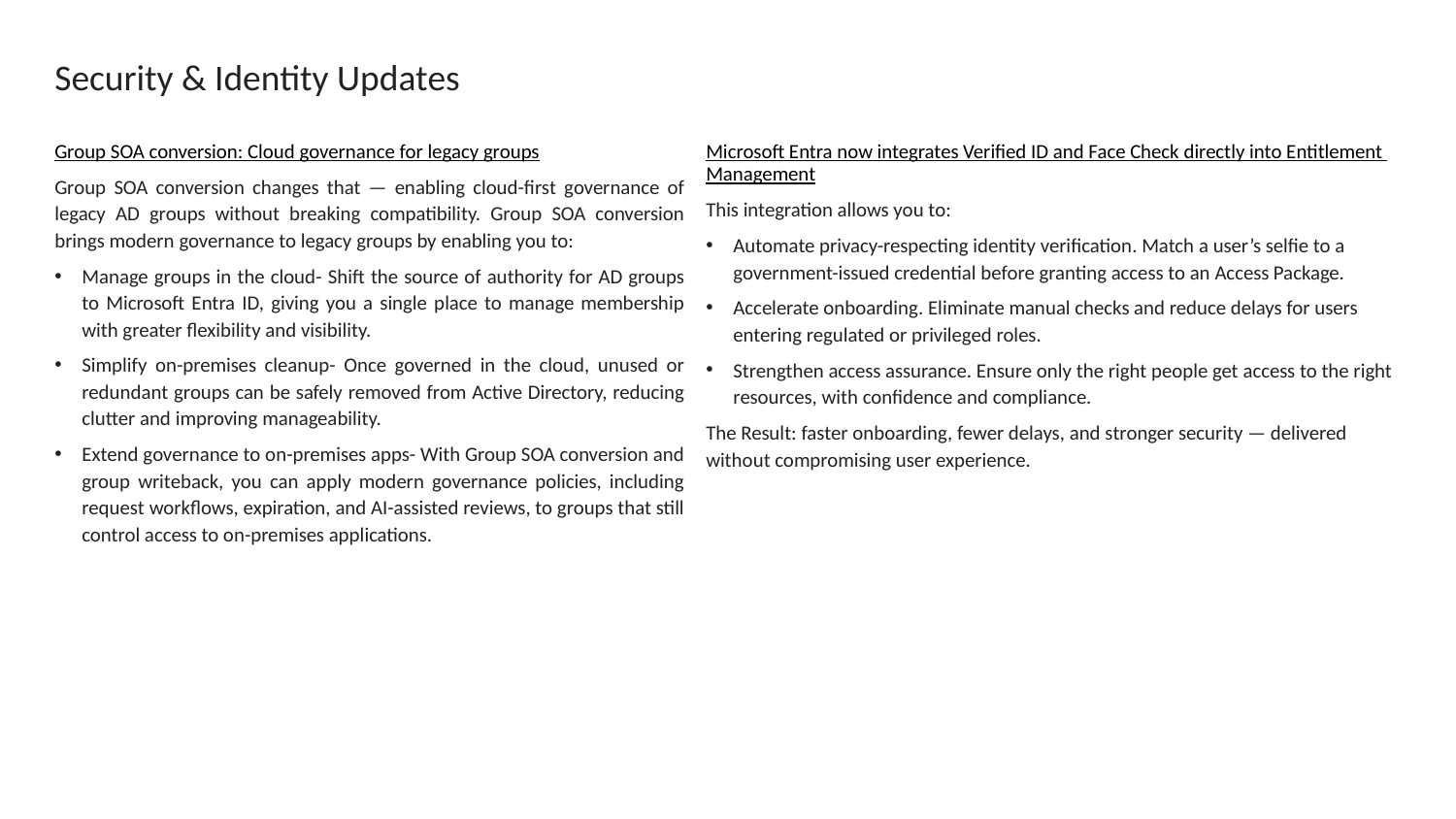

# Security & Identity Updates
Group SOA conversion: Cloud governance for legacy groups
Group SOA conversion changes that — enabling cloud-first governance of legacy AD groups without breaking compatibility. Group SOA conversion brings modern governance to legacy groups by enabling you to:
Manage groups in the cloud- Shift the source of authority for AD groups to Microsoft Entra ID, giving you a single place to manage membership with greater flexibility and visibility.
Simplify on-premises cleanup- Once governed in the cloud, unused or redundant groups can be safely removed from Active Directory, reducing clutter and improving manageability.
Extend governance to on-premises apps- With Group SOA conversion and group writeback, you can apply modern governance policies, including request workflows, expiration, and AI-assisted reviews, to groups that still control access to on-premises applications.

Microsoft Entra now integrates Verified ID and Face Check directly into Entitlement Management
This integration allows you to:
Automate privacy-respecting identity verification. Match a user’s selfie to a government-issued credential before granting access to an Access Package.
Accelerate onboarding. Eliminate manual checks and reduce delays for users entering regulated or privileged roles.
Strengthen access assurance. Ensure only the right people get access to the right resources, with confidence and compliance.
The Result: faster onboarding, fewer delays, and stronger security — delivered without compromising user experience.